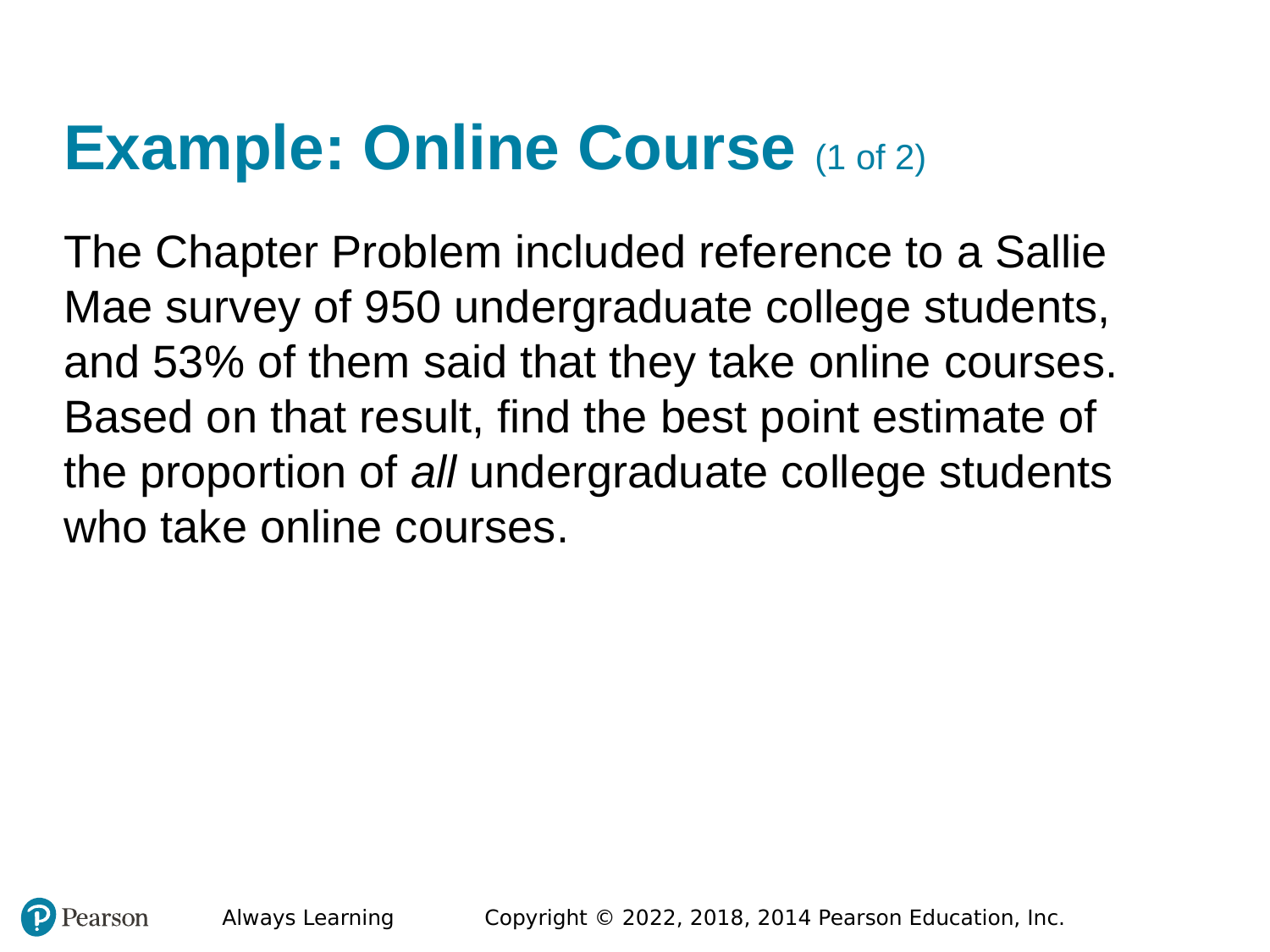

# Example: Online Course (1 of 2)
The Chapter Problem included reference to a Sallie Mae survey of 950 undergraduate college students, and 53% of them said that they take online courses. Based on that result, find the best point estimate of the proportion of all undergraduate college students who take online courses.